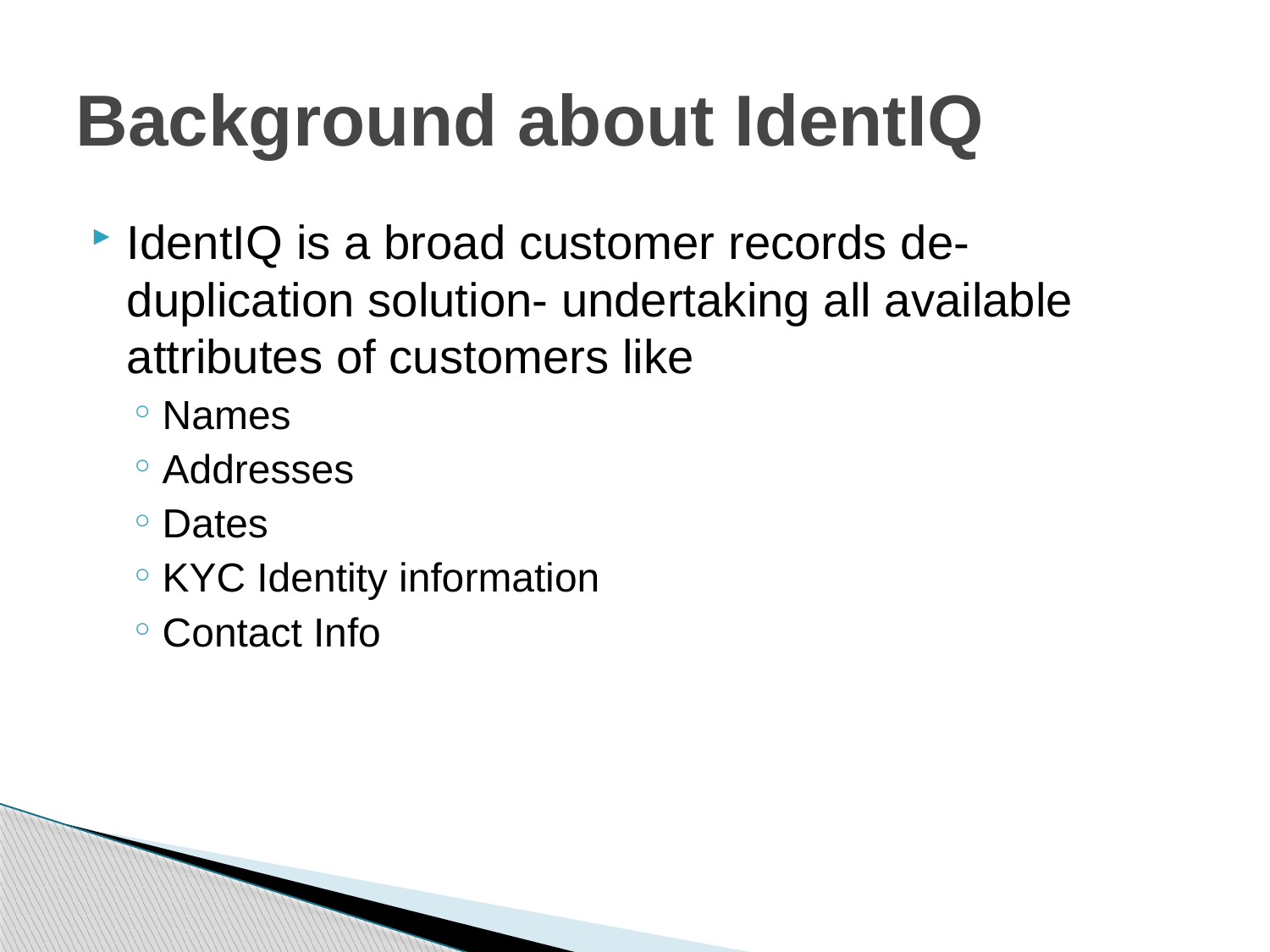

# Background about IdentIQ
IdentIQ is a broad customer records de-duplication solution- undertaking all available attributes of customers like
Names
Addresses
Dates
KYC Identity information
Contact Info